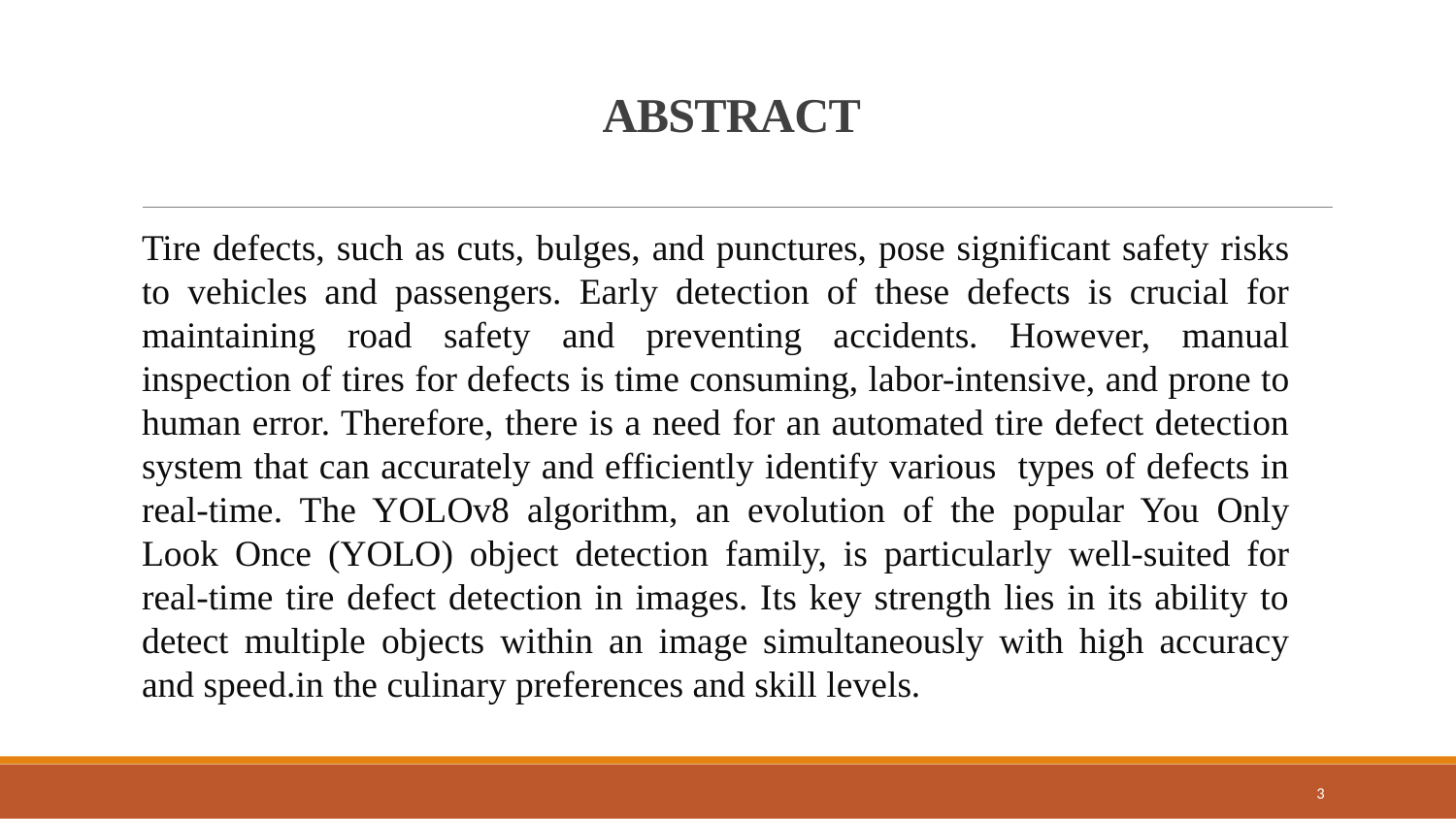

# ABSTRACT
Tire defects, such as cuts, bulges, and punctures, pose significant safety risks to vehicles and passengers. Early detection of these defects is crucial for maintaining road safety and preventing accidents. However, manual inspection of tires for defects is time consuming, labor-intensive, and prone to human error. Therefore, there is a need for an automated tire defect detection system that can accurately and efficiently identify various  types of defects in real-time. The YOLOv8 algorithm, an evolution of the popular You Only Look Once (YOLO) object detection family, is particularly well-suited for real-time tire defect detection in images. Its key strength lies in its ability to detect multiple objects within an image simultaneously with high accuracy and speed.in the culinary preferences and skill levels.
3